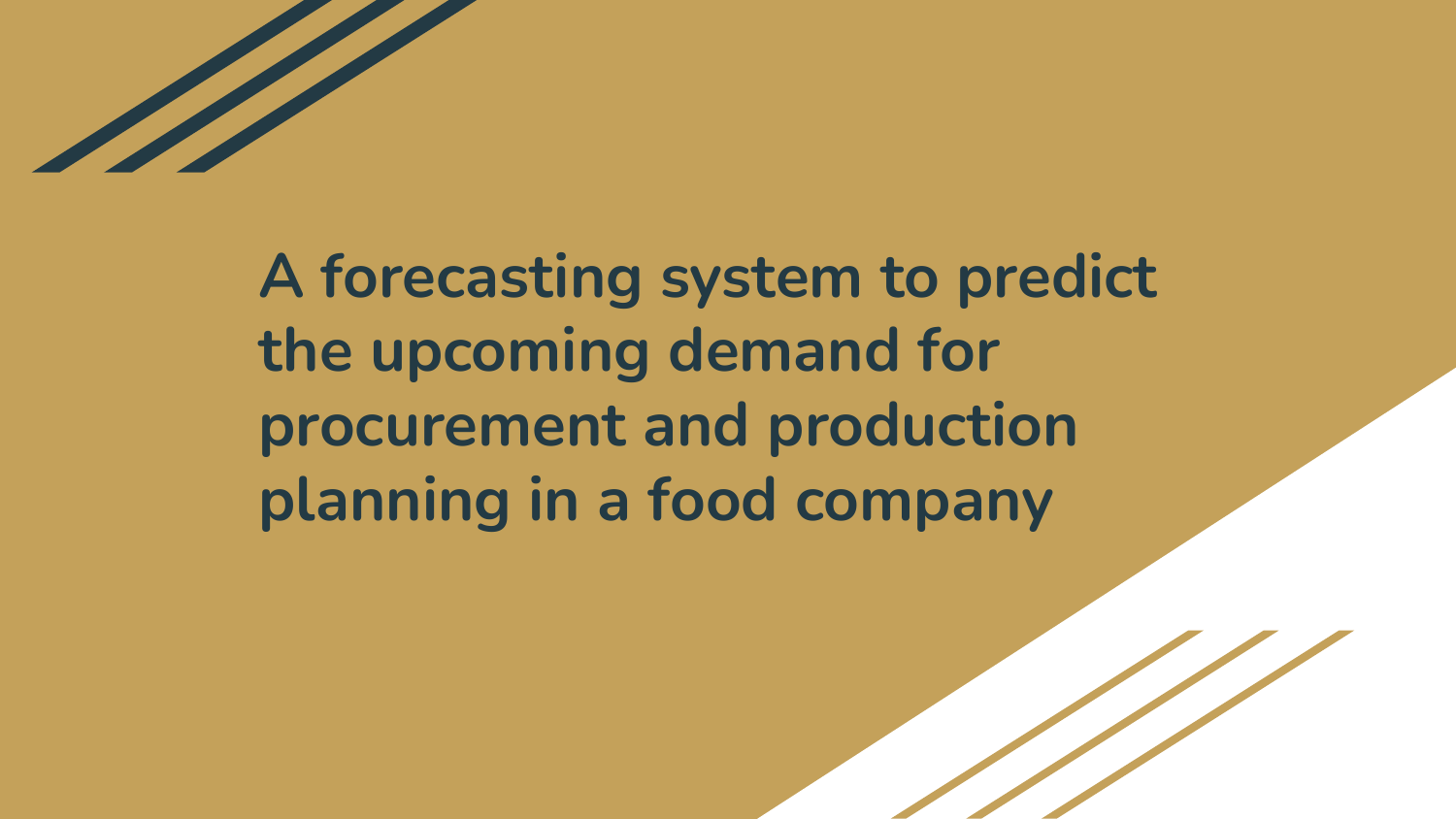

# A forecasting system to predict the upcoming demand for procurement and production planning in a food company